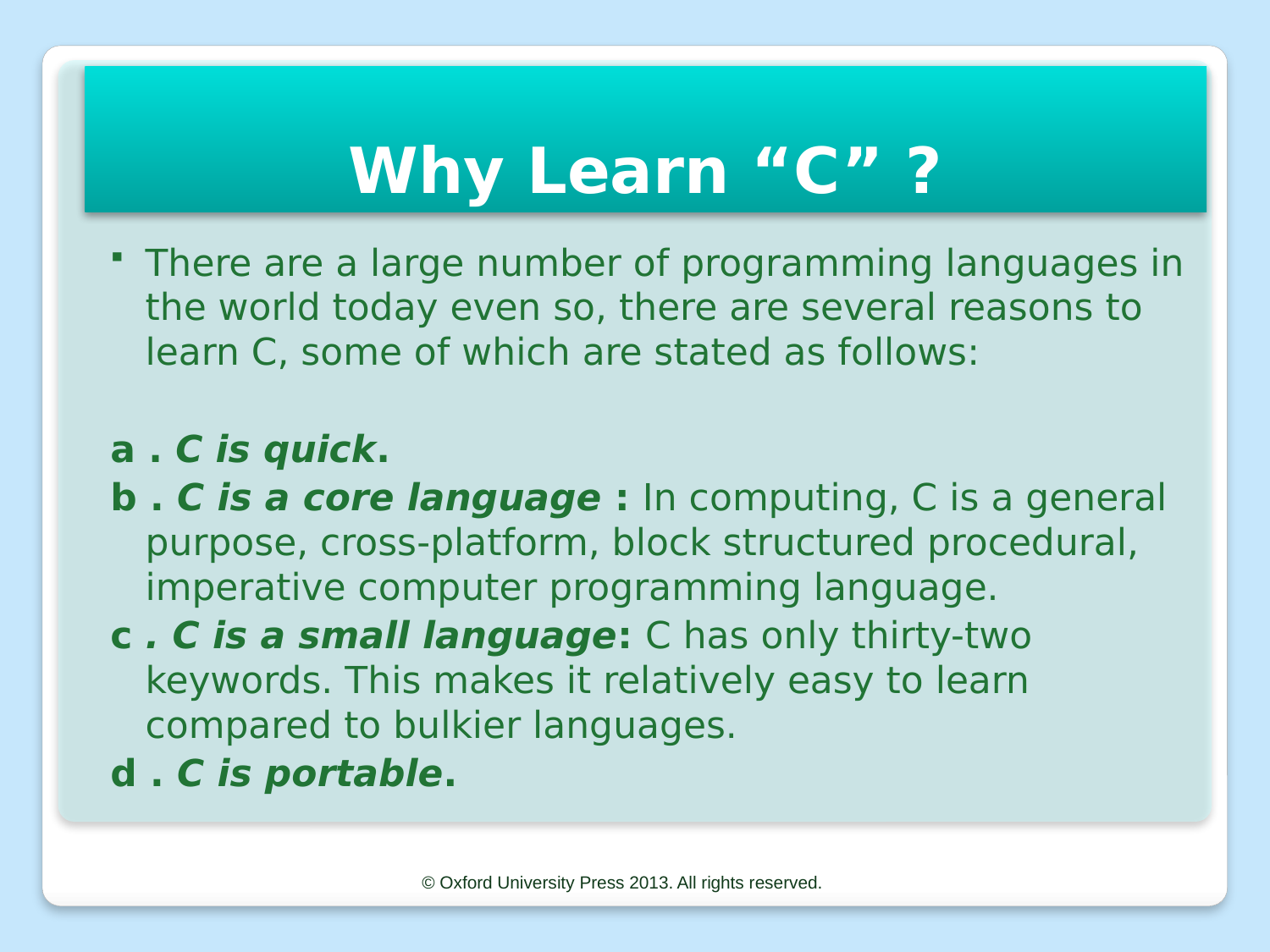

Why Learn “C” ?
There are a large number of programming languages in the world today even so, there are several reasons to learn C, some of which are stated as follows:

a . C is quick.
b . C is a core language : In computing, C is a general purpose, cross-platform, block structured procedural, imperative computer programming language.
c . C is a small language: C has only thirty-two keywords. This makes it relatively easy to learn compared to bulkier languages.
d . C is portable.

© Oxford University Press 2013. All rights reserved.